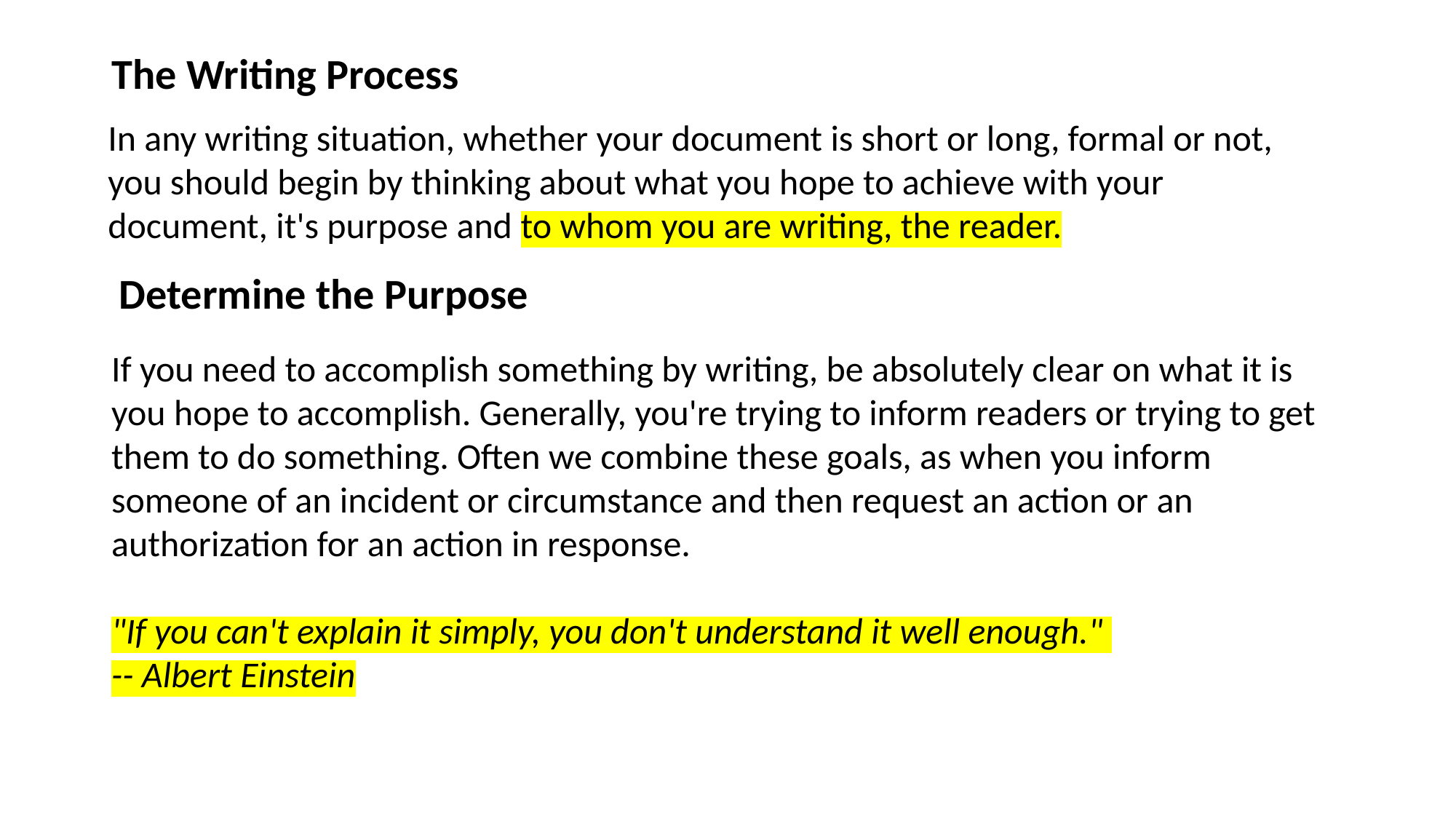

The Writing Process
In any writing situation, whether your document is short or long, formal or not, you should begin by thinking about what you hope to achieve with your document, it's purpose and to whom you are writing, the reader.
Determine the Purpose

If you need to accomplish something by writing, be absolutely clear on what it is you hope to accomplish. Generally, you're trying to inform readers or trying to get them to do something. Often we combine these goals, as when you inform someone of an incident or circumstance and then request an action or an authorization for an action in response.

"If you can't explain it simply, you don't understand it well enough." 
-- Albert Einstein